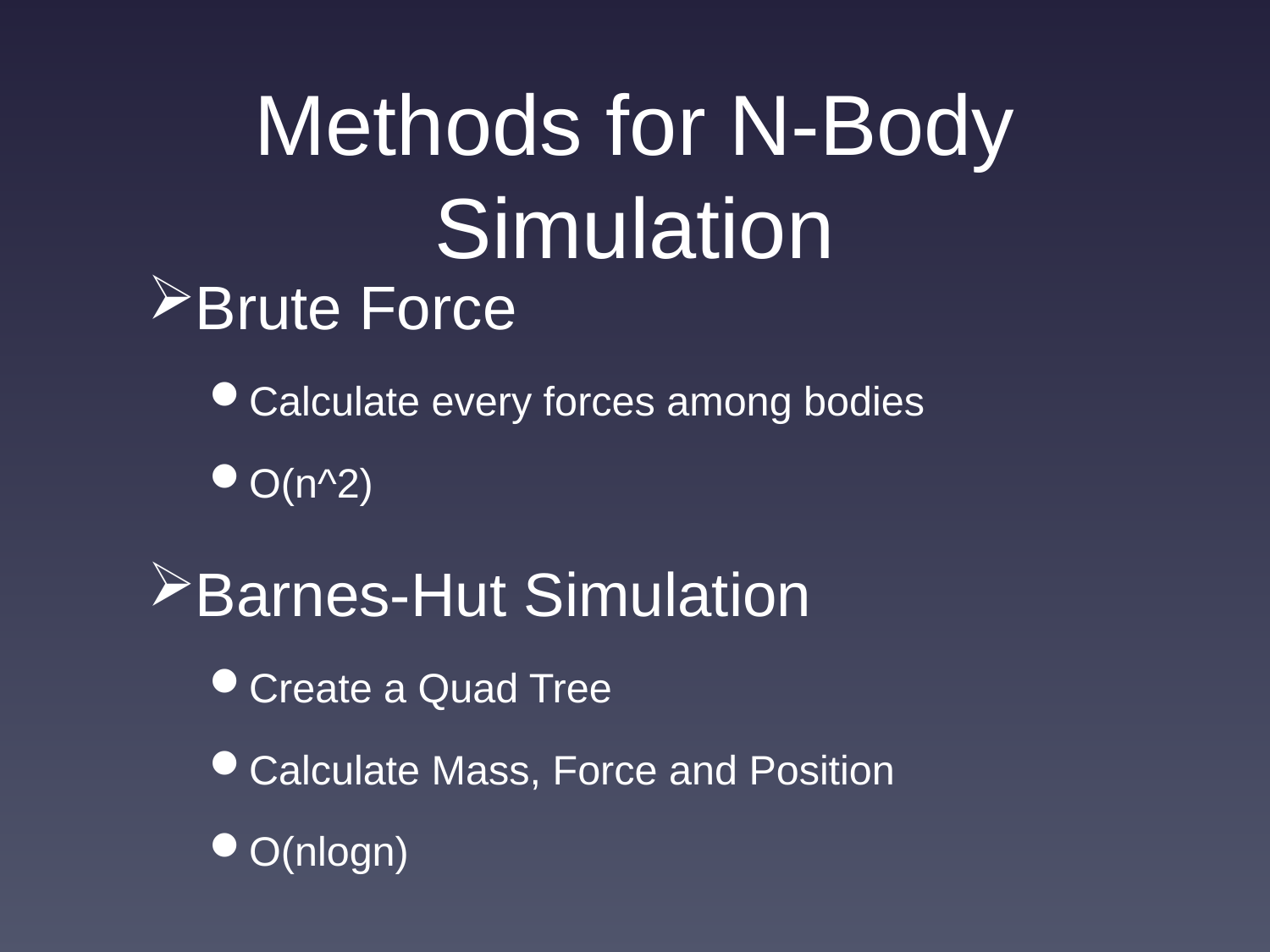

# Methods for N-Body Simulation
Brute Force
Calculate every forces among bodies
O(n^2)
Barnes-Hut Simulation
Create a Quad Tree
Calculate Mass, Force and Position
O(nlogn)